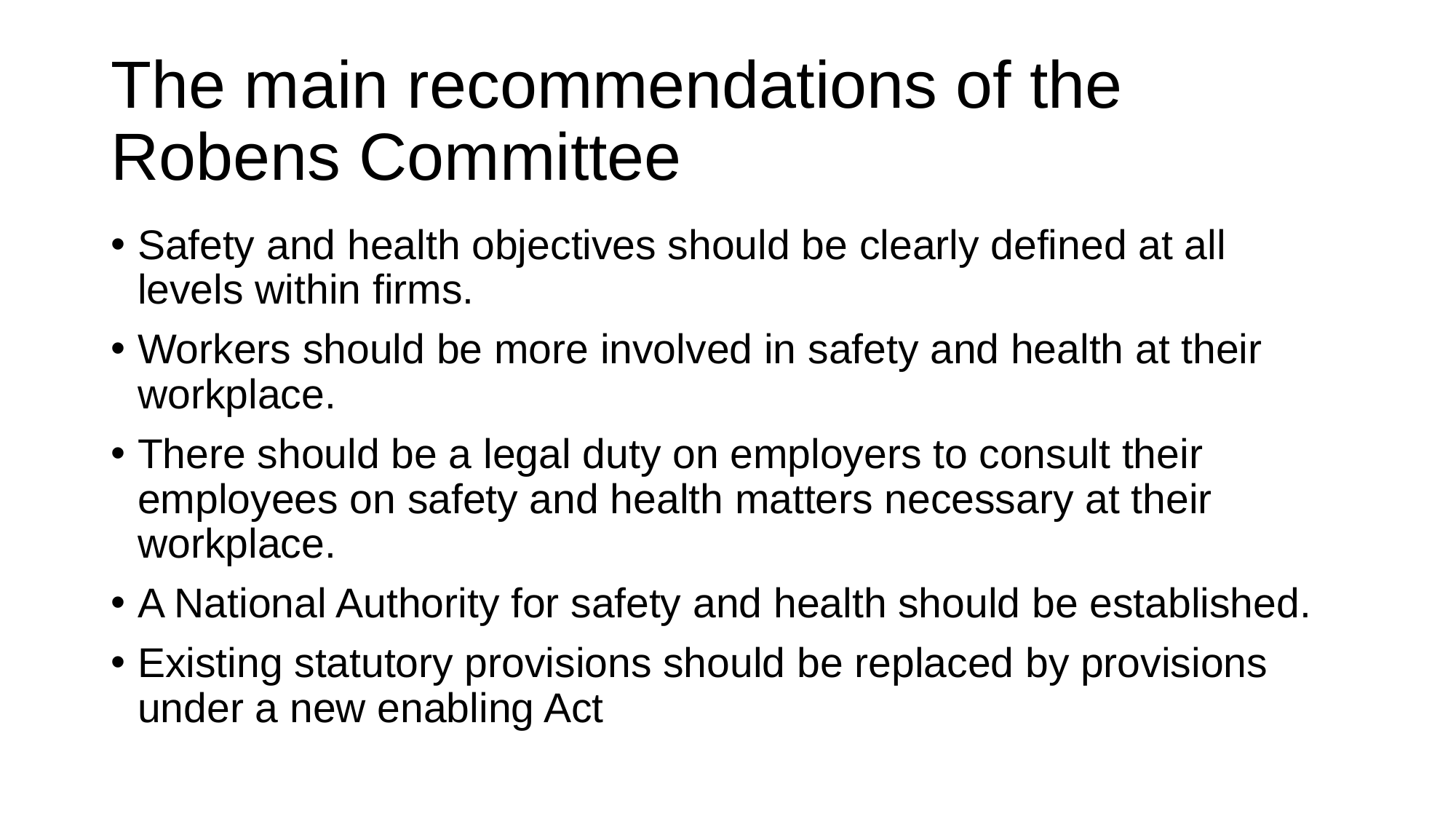

# The main recommendations of the Robens Committee
Safety and health objectives should be clearly defined at all levels within firms.
Workers should be more involved in safety and health at their workplace.
There should be a legal duty on employers to consult their employees on safety and health matters necessary at their workplace.
A National Authority for safety and health should be established.
Existing statutory provisions should be replaced by provisions under a new enabling Act